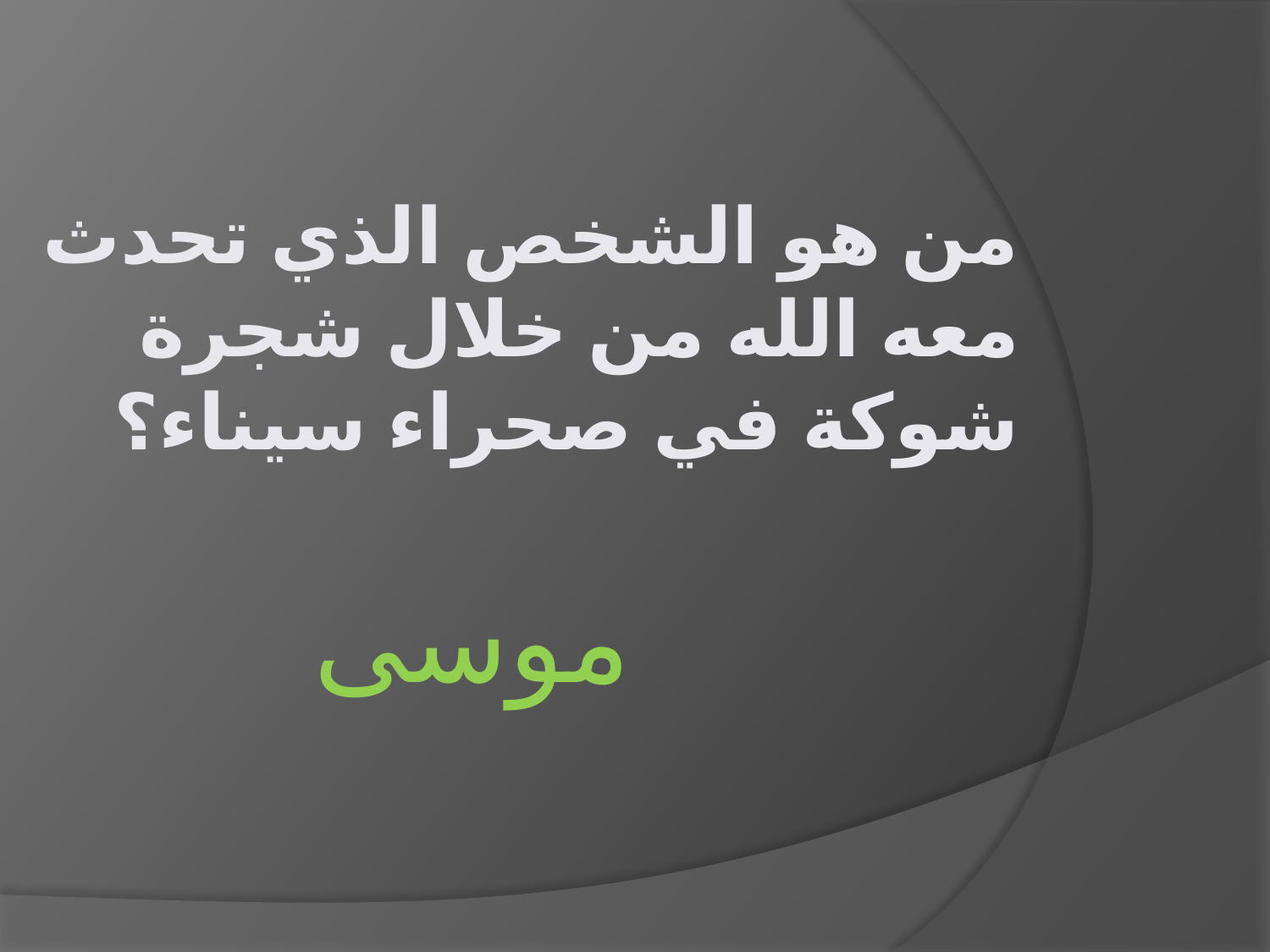

# من هو الشخص الذي تحدث معه الله من خلال شجرة شوكة في صحراء سيناء؟
موسى